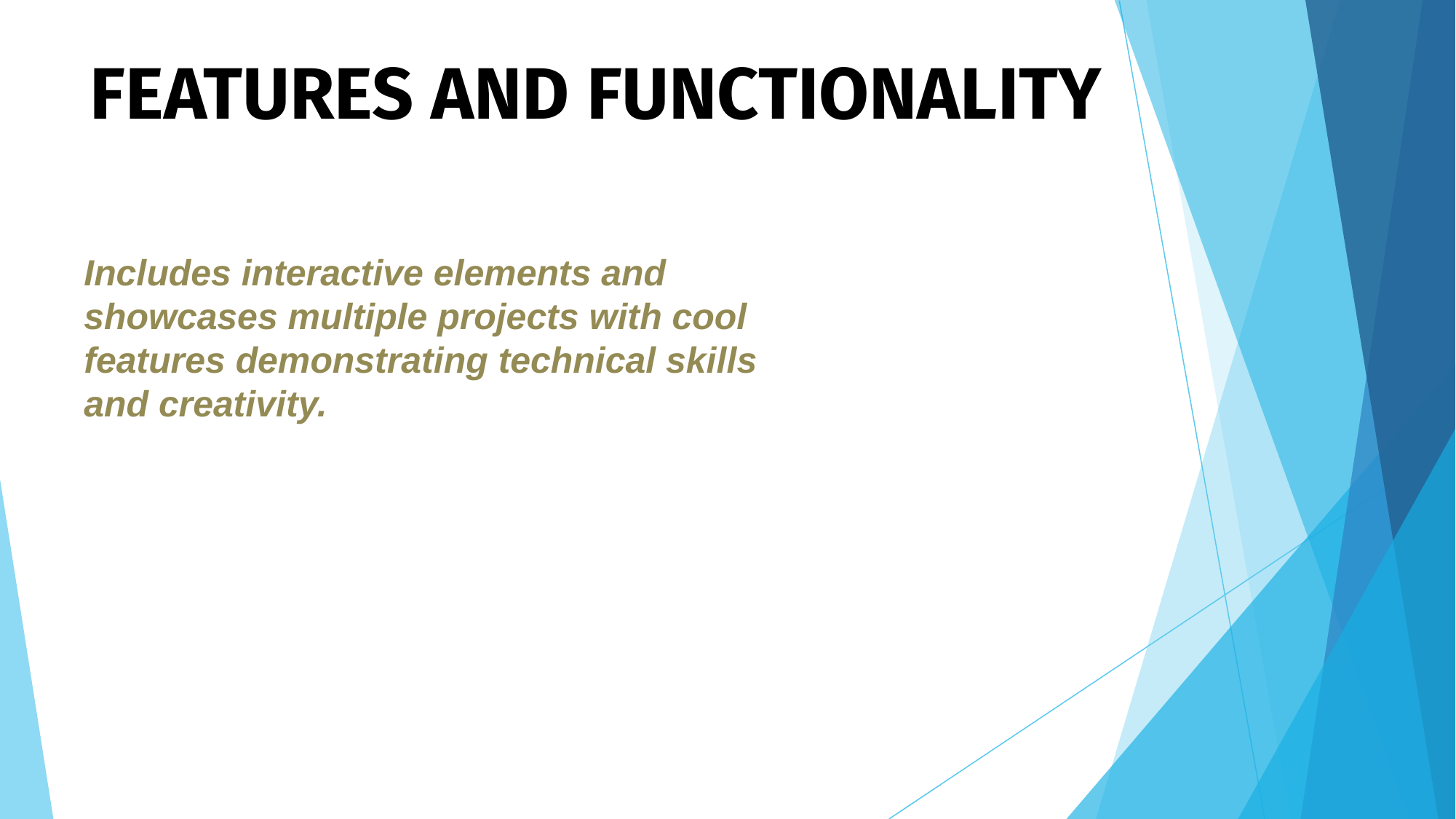

# FEATURES AND FUNCTIONALITY
Includes interactive elements and showcases multiple projects with cool features demonstrating technical skills and creativity.